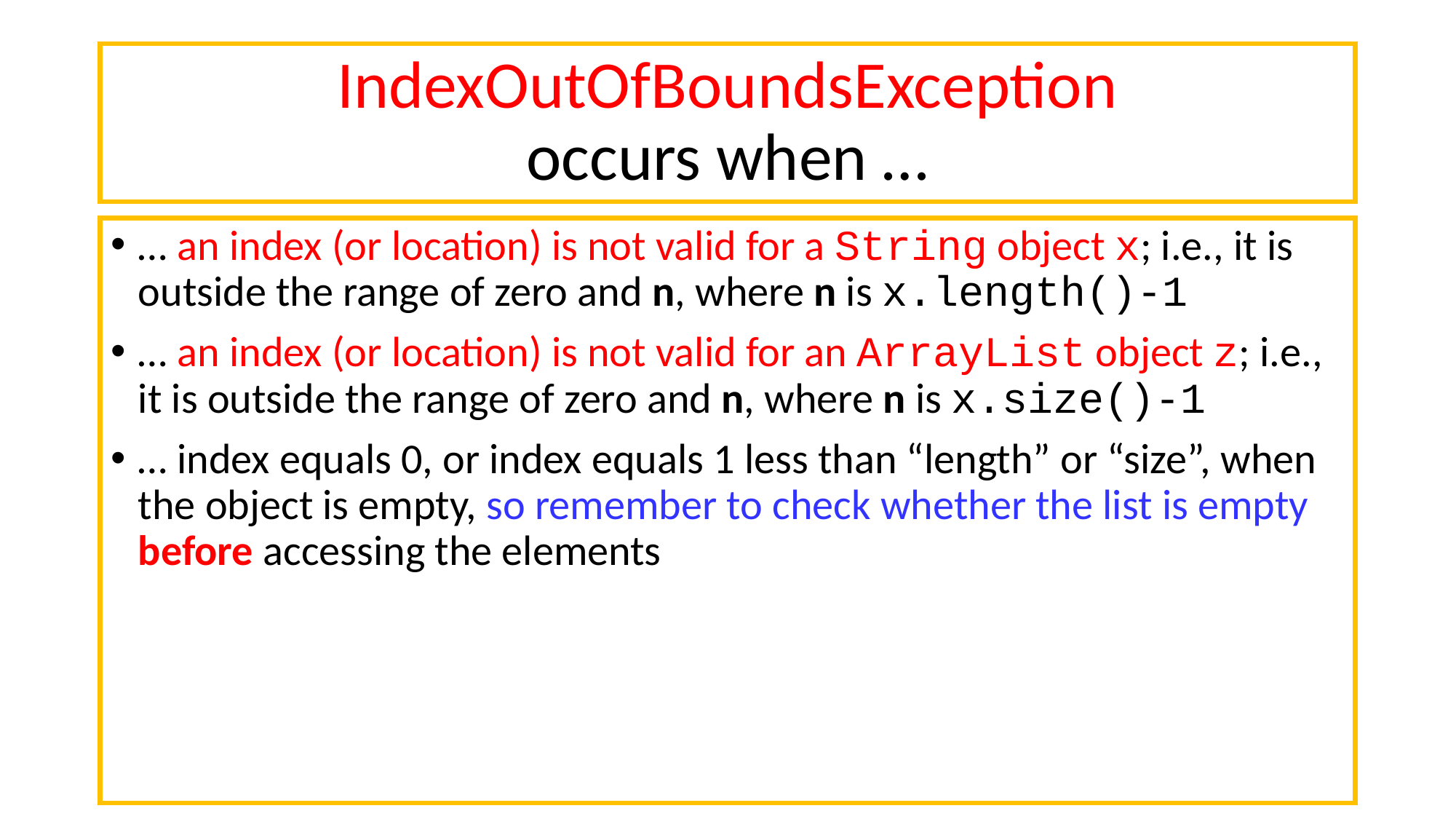

# IndexOutOfBoundsException occurs when …
… an index (or location) is not valid for a String object x; i.e., it is outside the range of zero and n, where n is x.length()-1
… an index (or location) is not valid for an ArrayList object z; i.e., it is outside the range of zero and n, where n is x.size()-1
… index equals 0, or index equals 1 less than “length” or “size”, when the object is empty, so remember to check whether the list is empty before accessing the elements